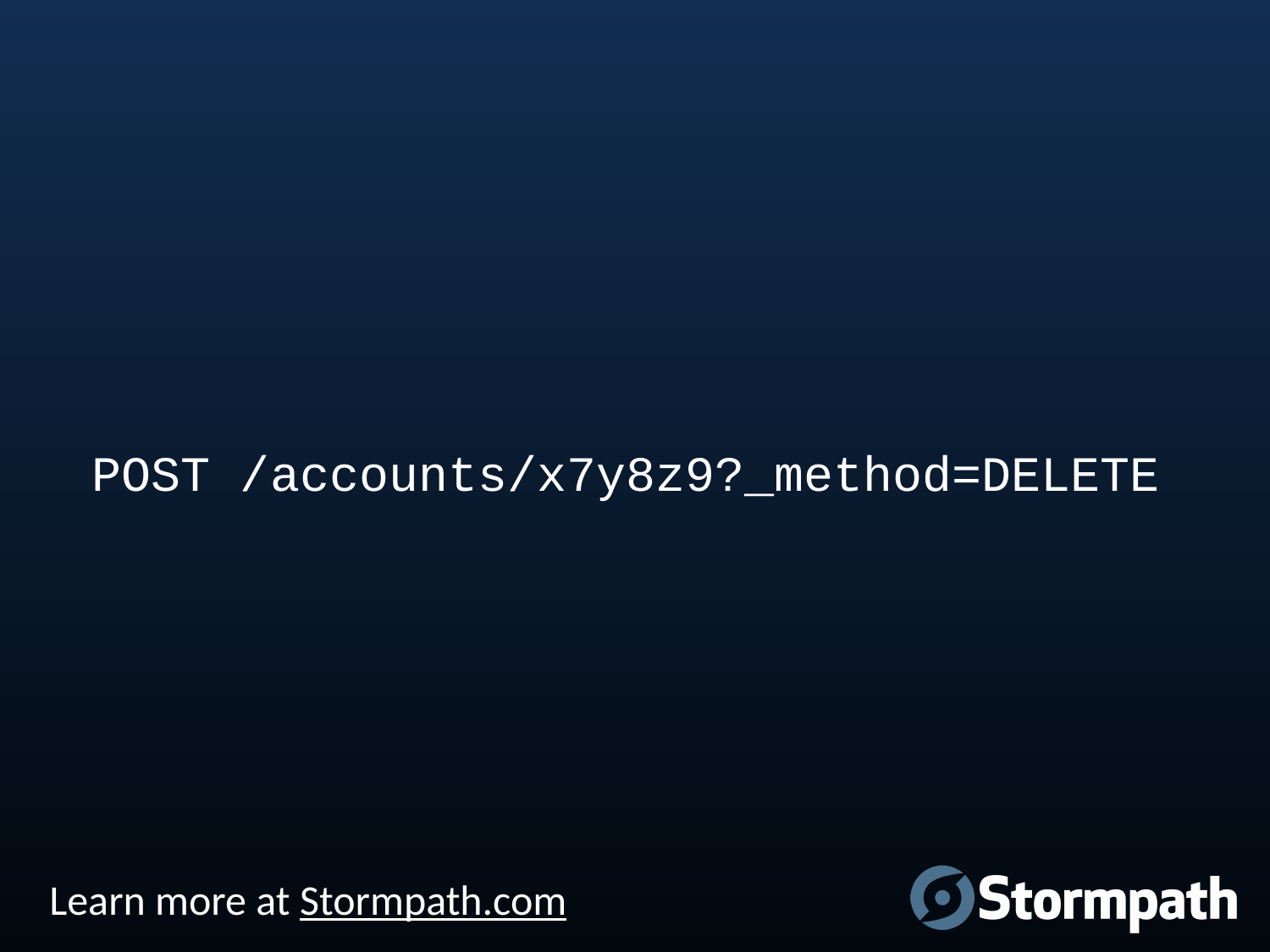

# POST /accounts/x7y8z9?_method=DELETE
Learn more at Stormpath.com